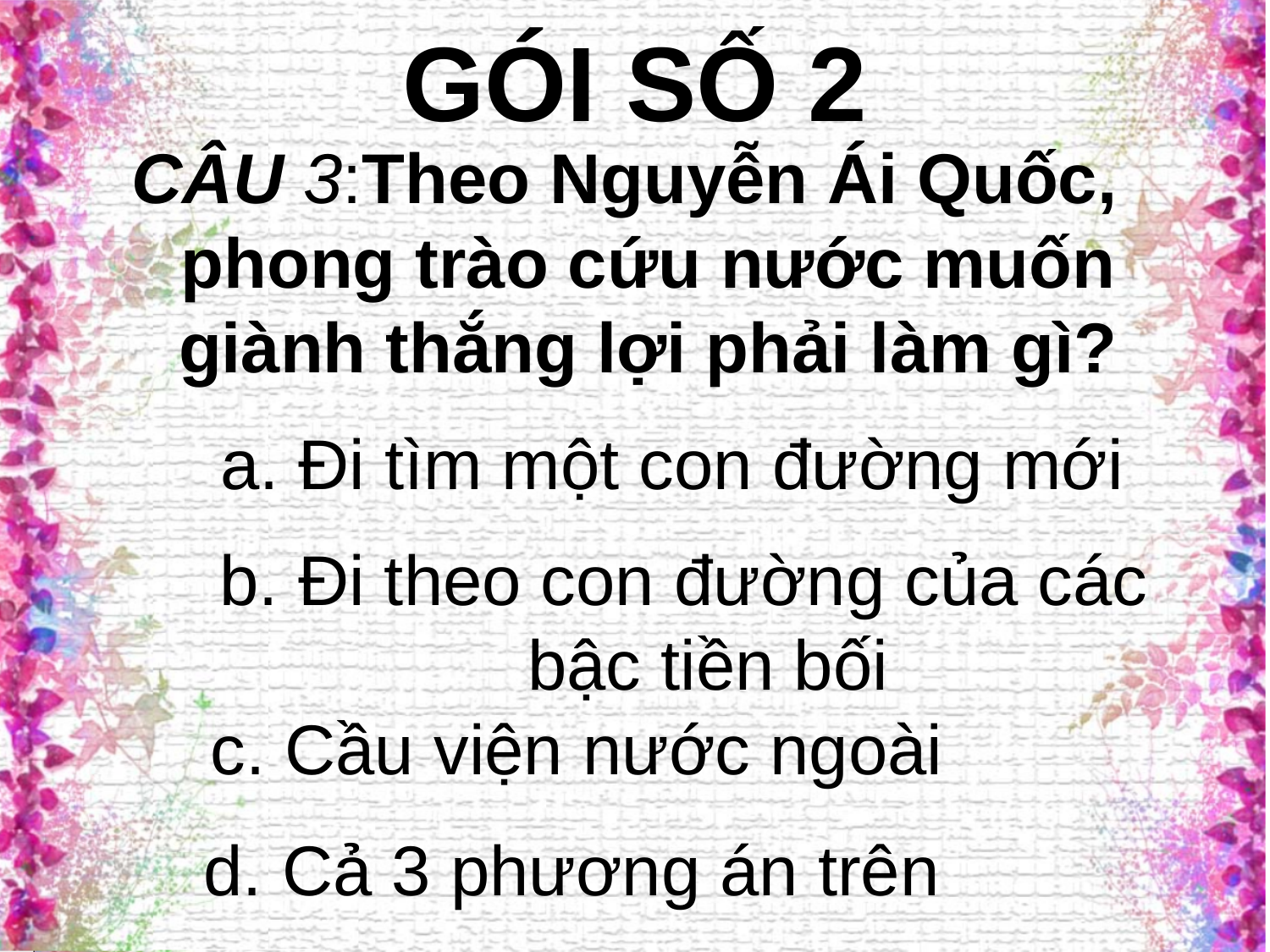

# GÓI SỐ 2
CÂU 3:Theo Nguyễn Ái Quốc, phong trào cứu nước muốn giành thắng lợi phải làm gì?

a. Đi tìm một con đường mới

b. Đi theo con đường của các bậc tiền bối

c. Cầu viện nước ngoài

d. Cả 3 phương án trên